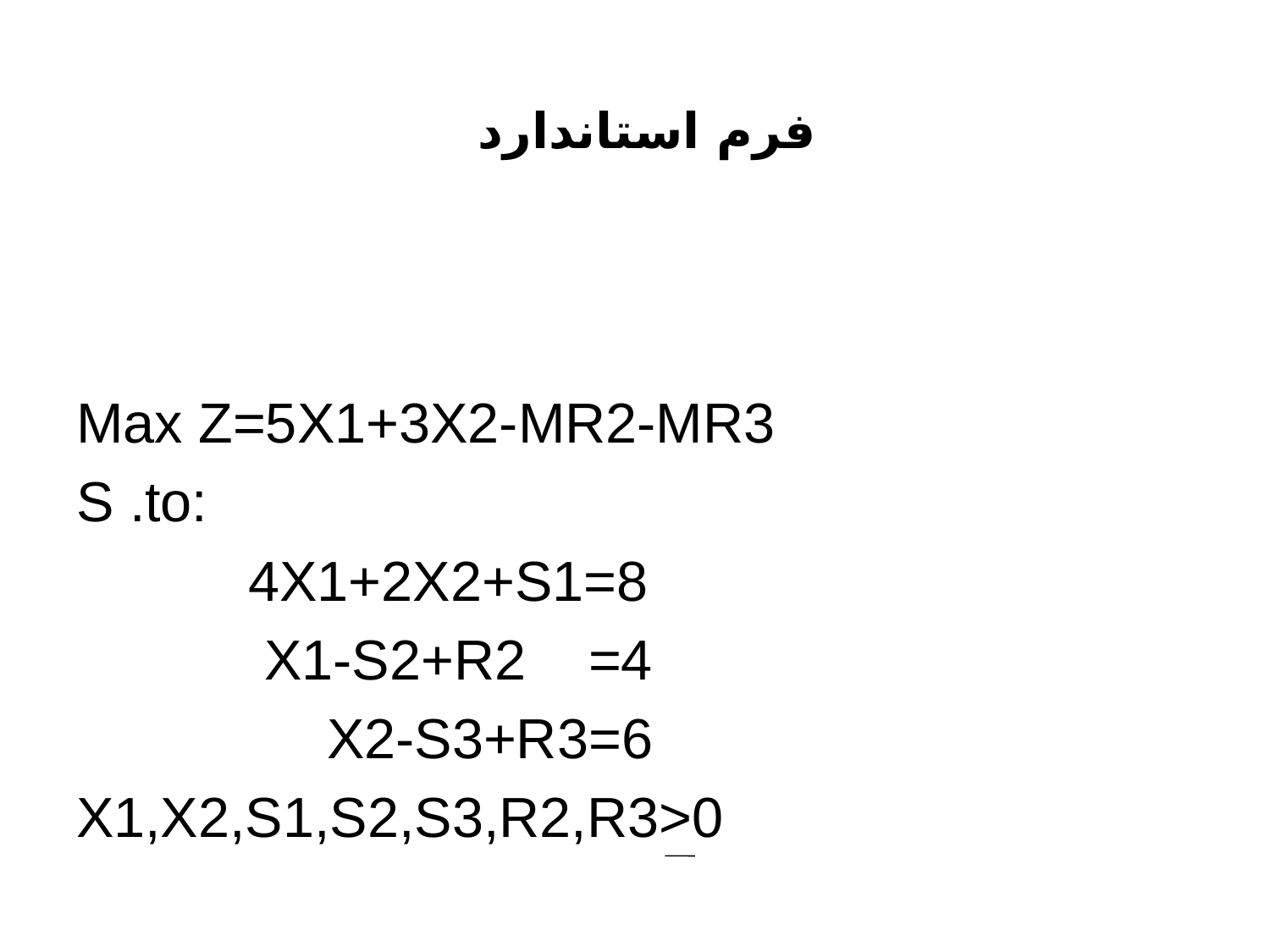

# فرم استاندارد

Max Z=5X1+3X2-MR2-MR3
S .to:
           4X1+2X2+S1=8
            X1-S2+R2    =4
                X2-S3+R3=6
X1,X2,S1,S2,S3,R2,R3>0